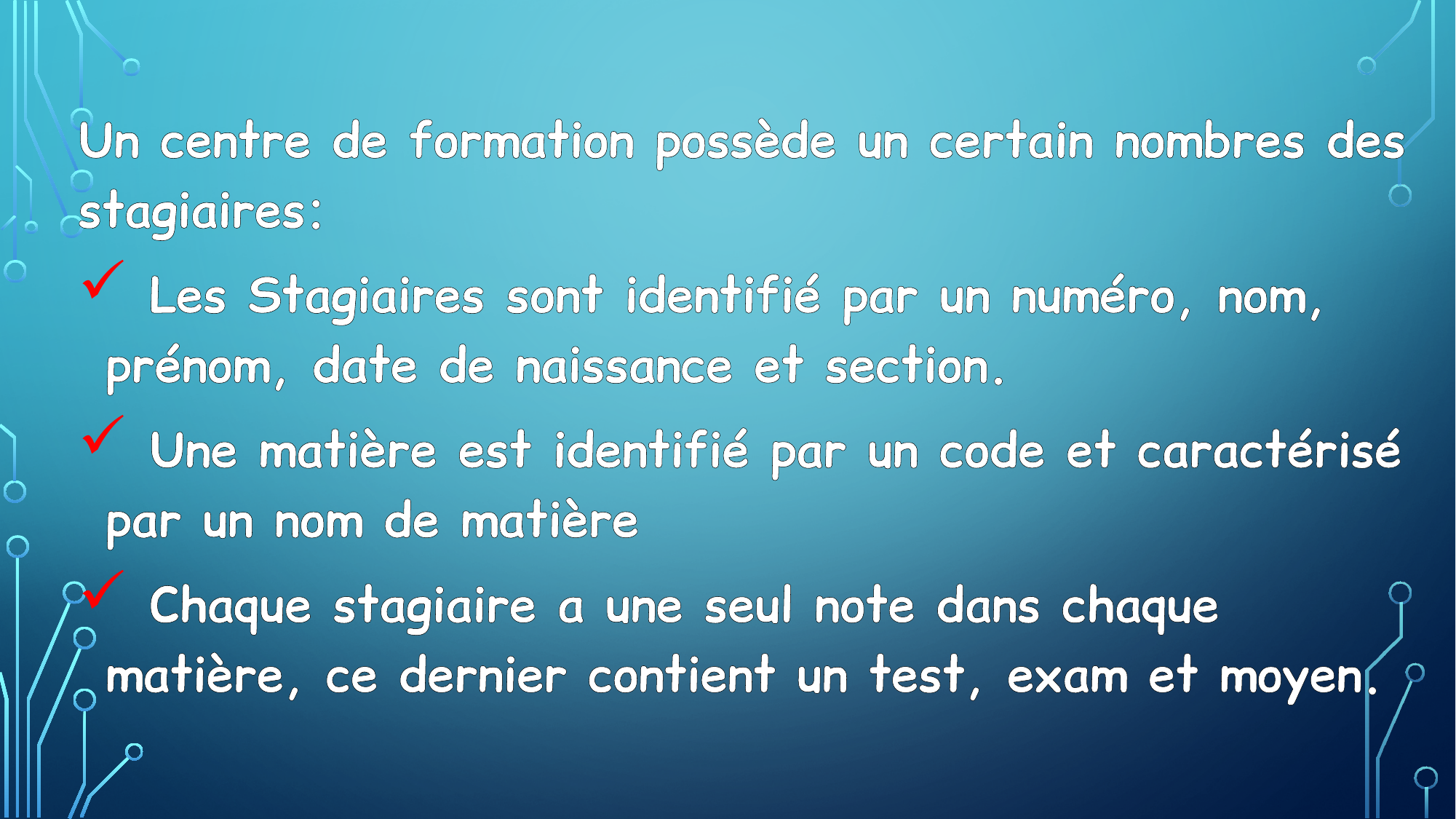

Un centre de formation possède un certain nombres des stagiaires:
 Les Stagiaires sont identifié par un numéro, nom, prénom, date de naissance et section.
 Une matière est identifié par un code et caractérisé par un nom de matière
 Chaque stagiaire a une seul note dans chaque matière, ce dernier contient un test, exam et moyen.